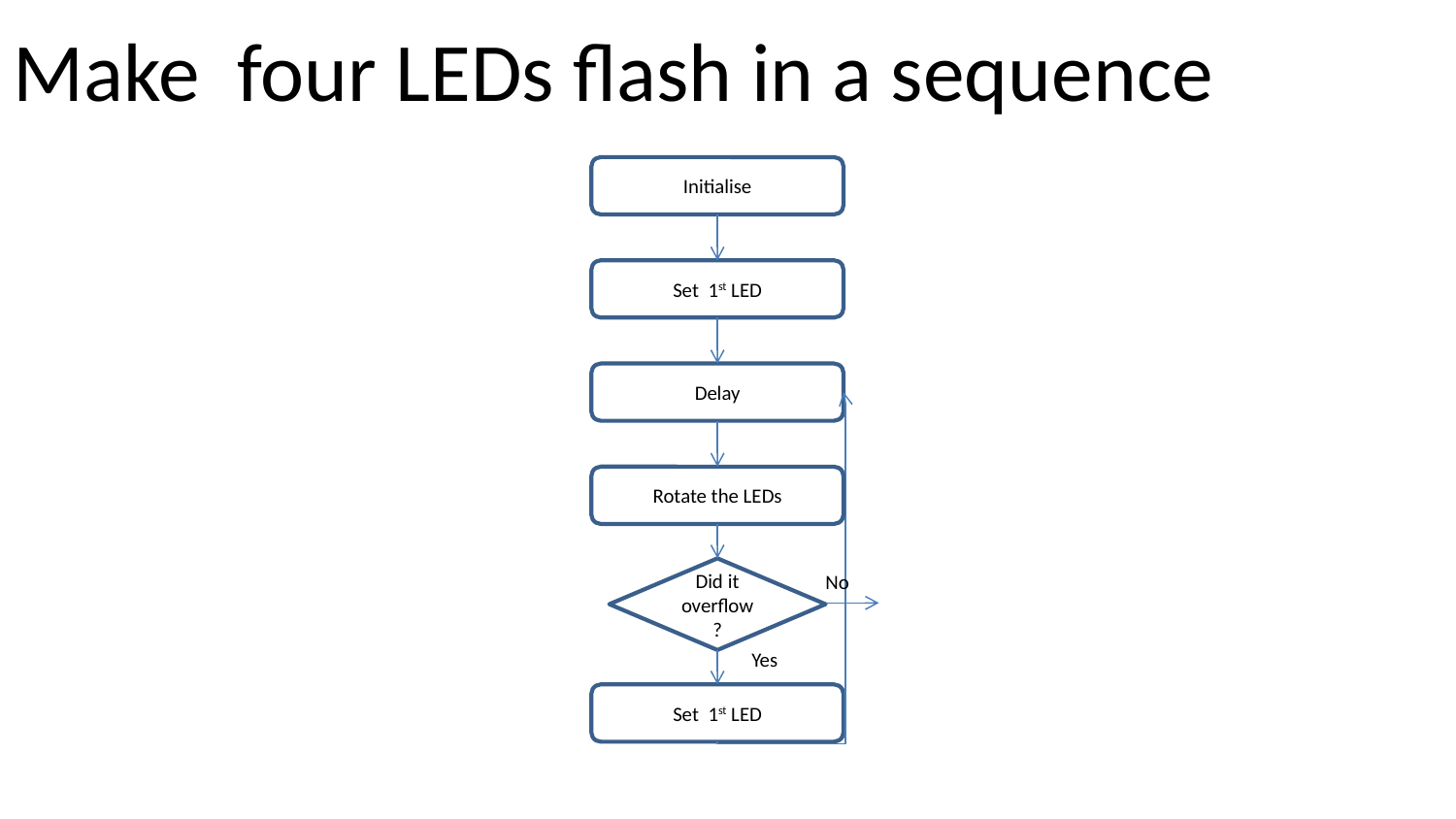

# Make  four LEDs flash in a sequence
Initialise
Set  1st LED
Delay
Rotate the LEDs
Did it overflow ?
No
Yes
Set  1st LED